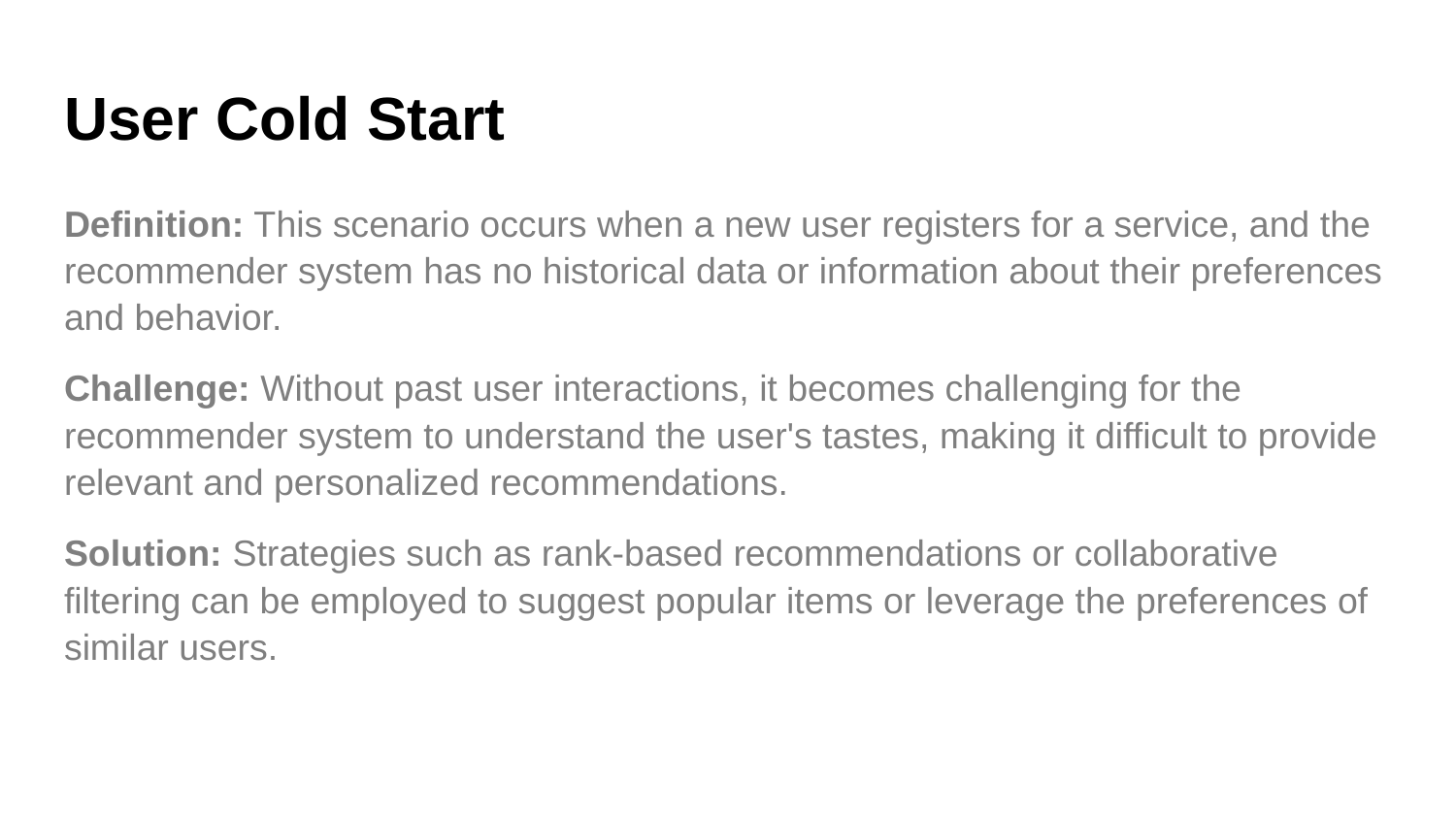

# User Cold Start
Definition: This scenario occurs when a new user registers for a service, and the recommender system has no historical data or information about their preferences and behavior.
Challenge: Without past user interactions, it becomes challenging for the recommender system to understand the user's tastes, making it difficult to provide relevant and personalized recommendations.
Solution: Strategies such as rank-based recommendations or collaborative filtering can be employed to suggest popular items or leverage the preferences of similar users.